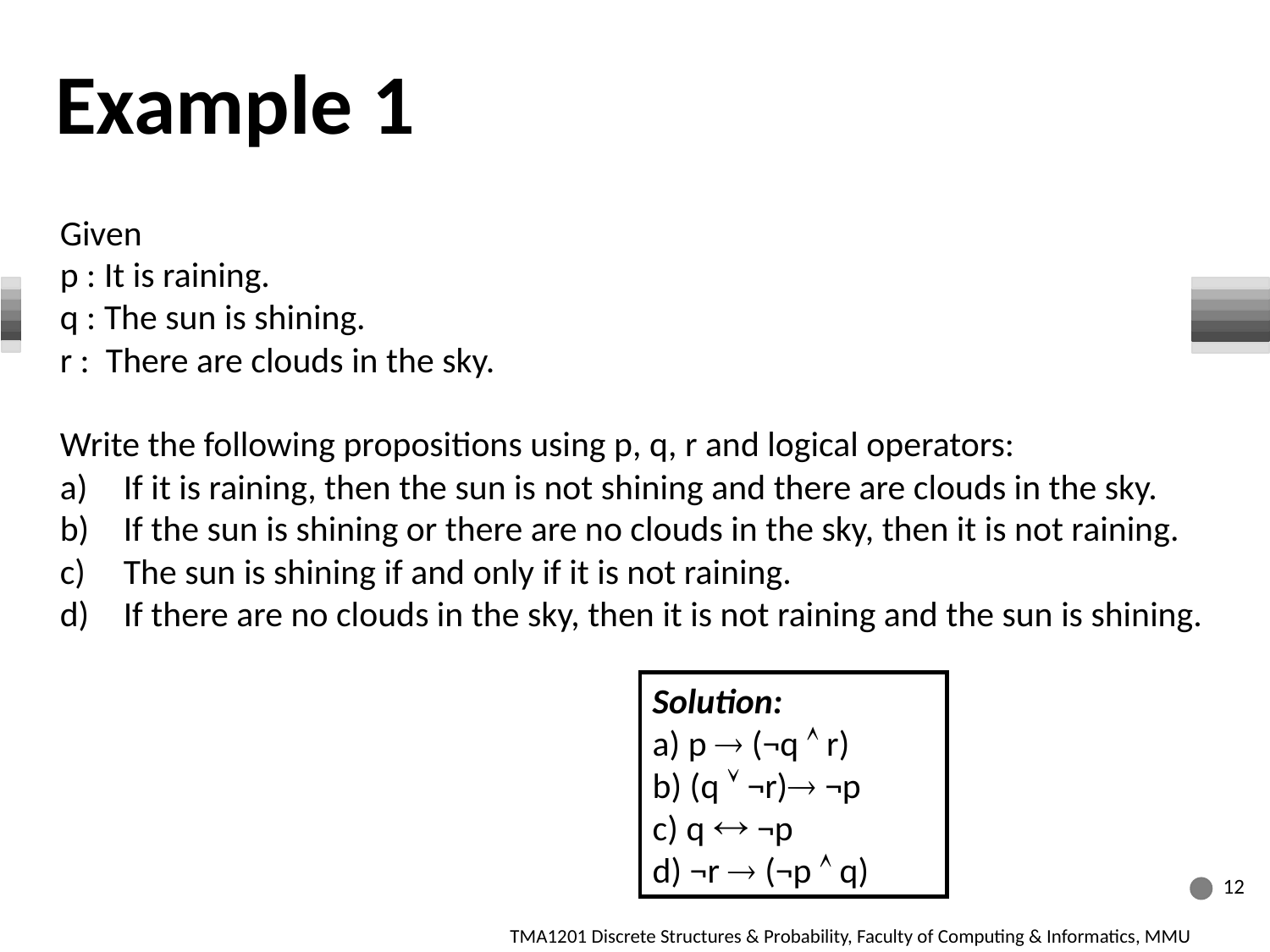

Example 1
Given
p : It is raining.
q : The sun is shining.
r :  There are clouds in the sky.

Write the following propositions using p, q, r and logical operators:
If it is raining, then the sun is not shining and there are clouds in the sky.
If the sun is shining or there are no clouds in the sky, then it is not raining.
The sun is shining if and only if it is not raining.
If there are no clouds in the sky, then it is not raining and the sun is shining.
Solution:
a) p → (¬q ∧ r)
b) (q ∨ ¬r)→ ¬p
c) q ↔ ¬p
d) ¬r → (¬p ∧ q)
12
TMA1201 Discrete Structures & Probability, Faculty of Computing & Informatics, MMU